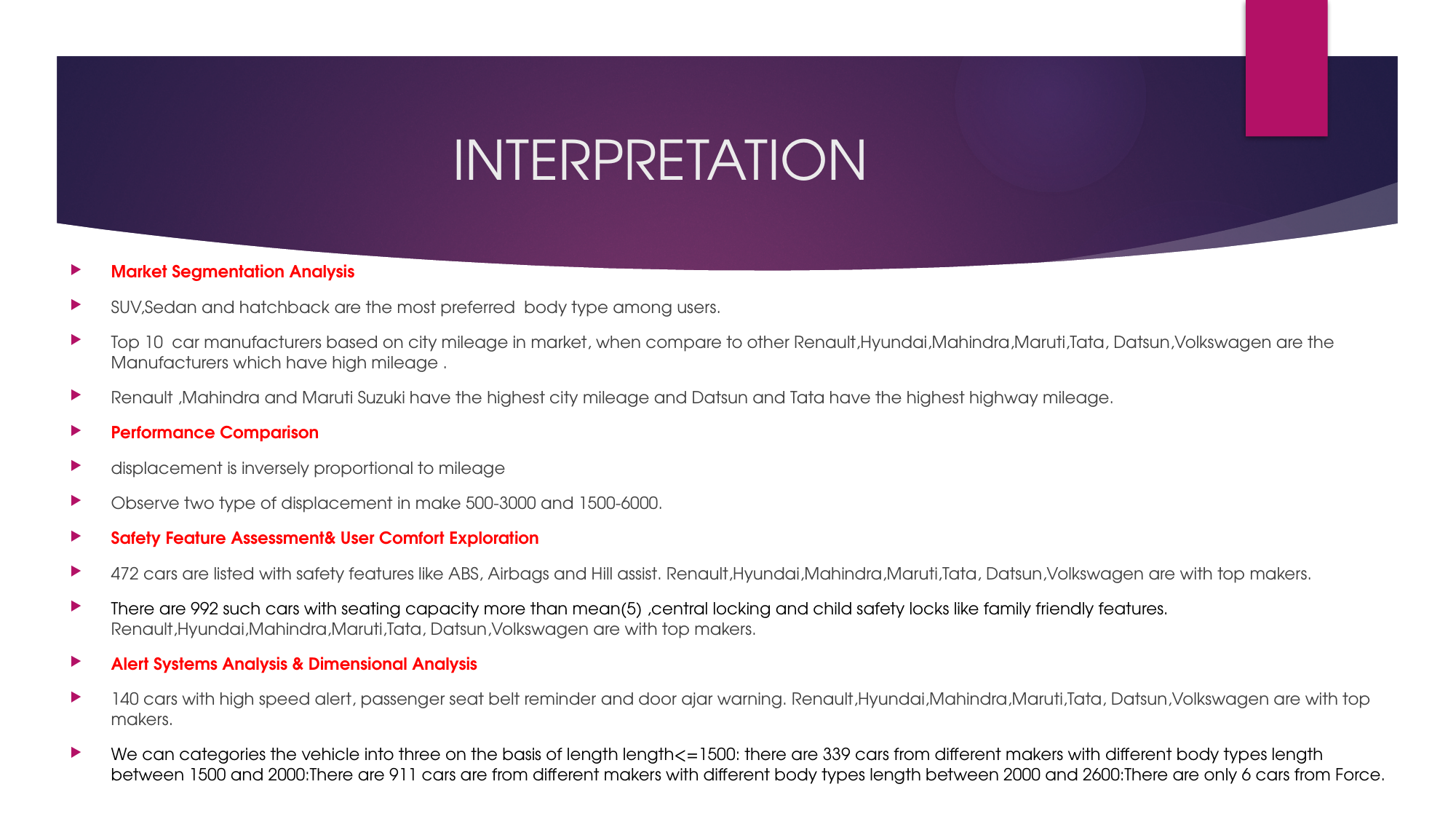

# INTERPRETATION
Market Segmentation Analysis
SUV,Sedan and hatchback are the most preferred  body type among users.
Top 10  car manufacturers based on city mileage in market, when compare to other Renault,Hyundai,Mahindra,Maruti,Tata, Datsun,Volkswagen are the Manufacturers which have high mileage .
Renault ,Mahindra and Maruti Suzuki have the highest city mileage and Datsun and Tata have the highest highway mileage.
Performance Comparison
displacement is inversely proportional to mileage
Observe two type of displacement in make 500-3000 and 1500-6000.
Safety Feature Assessment& User Comfort Exploration
472 cars are listed with safety features like ABS, Airbags and Hill assist. Renault,Hyundai,Mahindra,Maruti,Tata, Datsun,Volkswagen are with top makers.
There are 992 such cars with seating capacity more than mean(5) ,central locking and child safety locks like family friendly features. Renault,Hyundai,Mahindra,Maruti,Tata, Datsun,Volkswagen are with top makers.
Alert Systems Analysis & Dimensional Analysis
140 cars with high speed alert, passenger seat belt reminder and door ajar warning. Renault,Hyundai,Mahindra,Maruti,Tata, Datsun,Volkswagen are with top makers.
We can categories the vehicle into three on the basis of length length<=1500: there are 339 cars from different makers with different body types length between 1500 and 2000:There are 911 cars are from different makers with different body types length between 2000 and 2600:There are only 6 cars from Force.